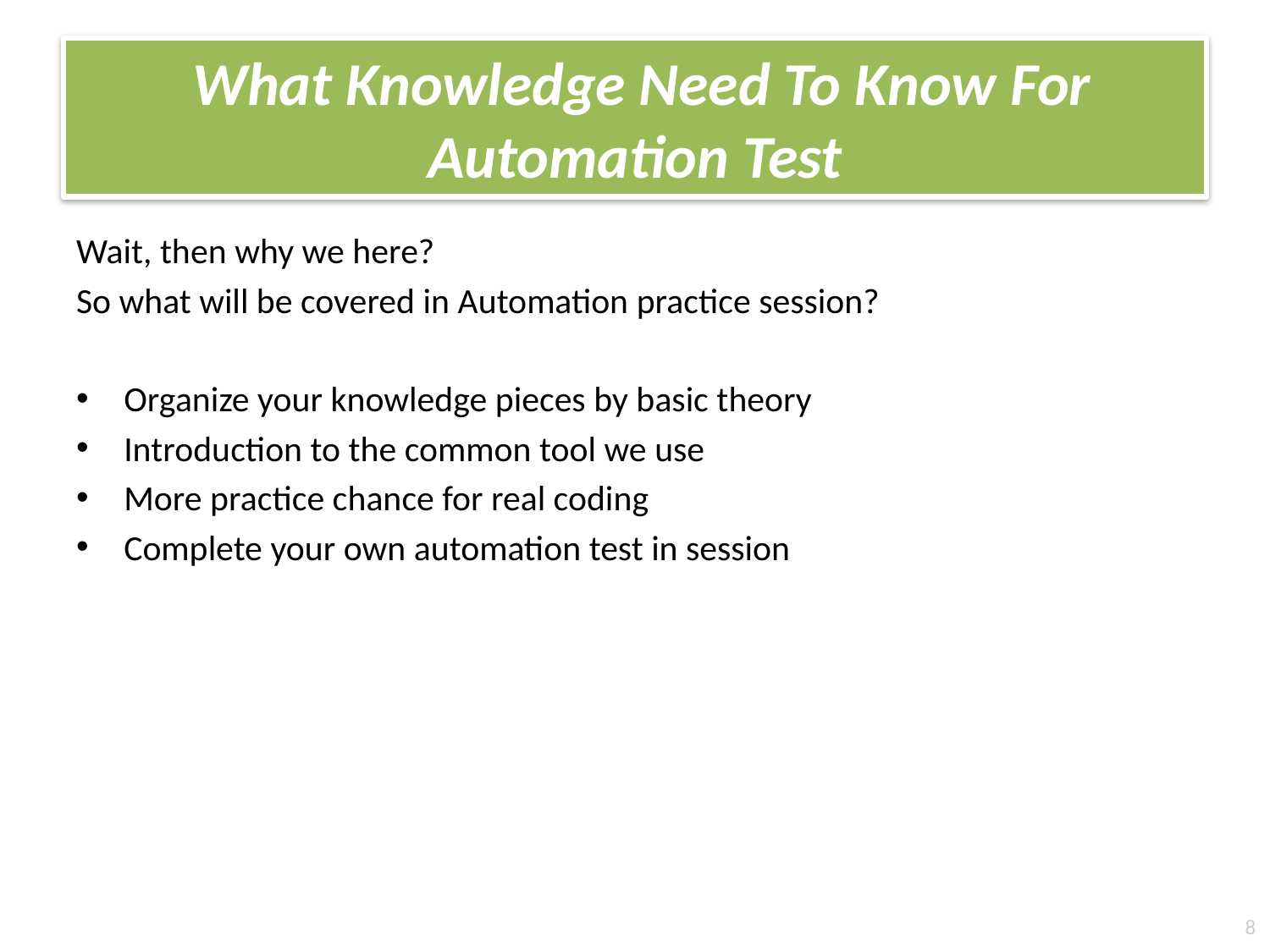

# What Knowledge Need To Know For Automation Test
Wait, then why we here?
So what will be covered in Automation practice session?

Organize your knowledge pieces by basic theory
Introduction to the common tool we use
More practice chance for real coding
Complete your own automation test in session

8